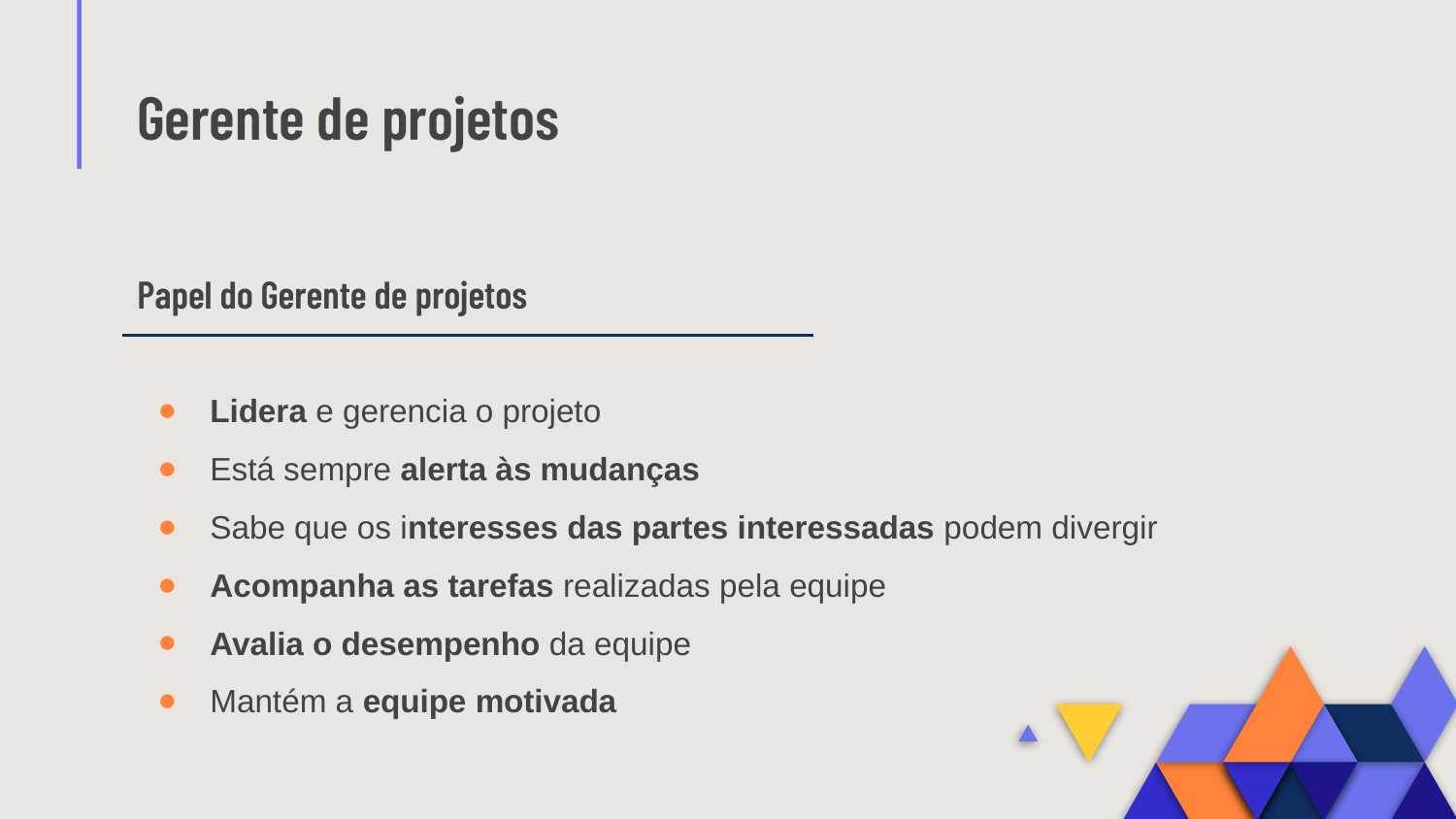

# Gerente de projetos
Papel do Gerente de projetos
Lidera e gerencia o projeto
Está sempre alerta às mudanças
Sabe que os interesses das partes interessadas podem divergir
Acompanha as tarefas realizadas pela equipe
Avalia o desempenho da equipe
Mantém a equipe motivada